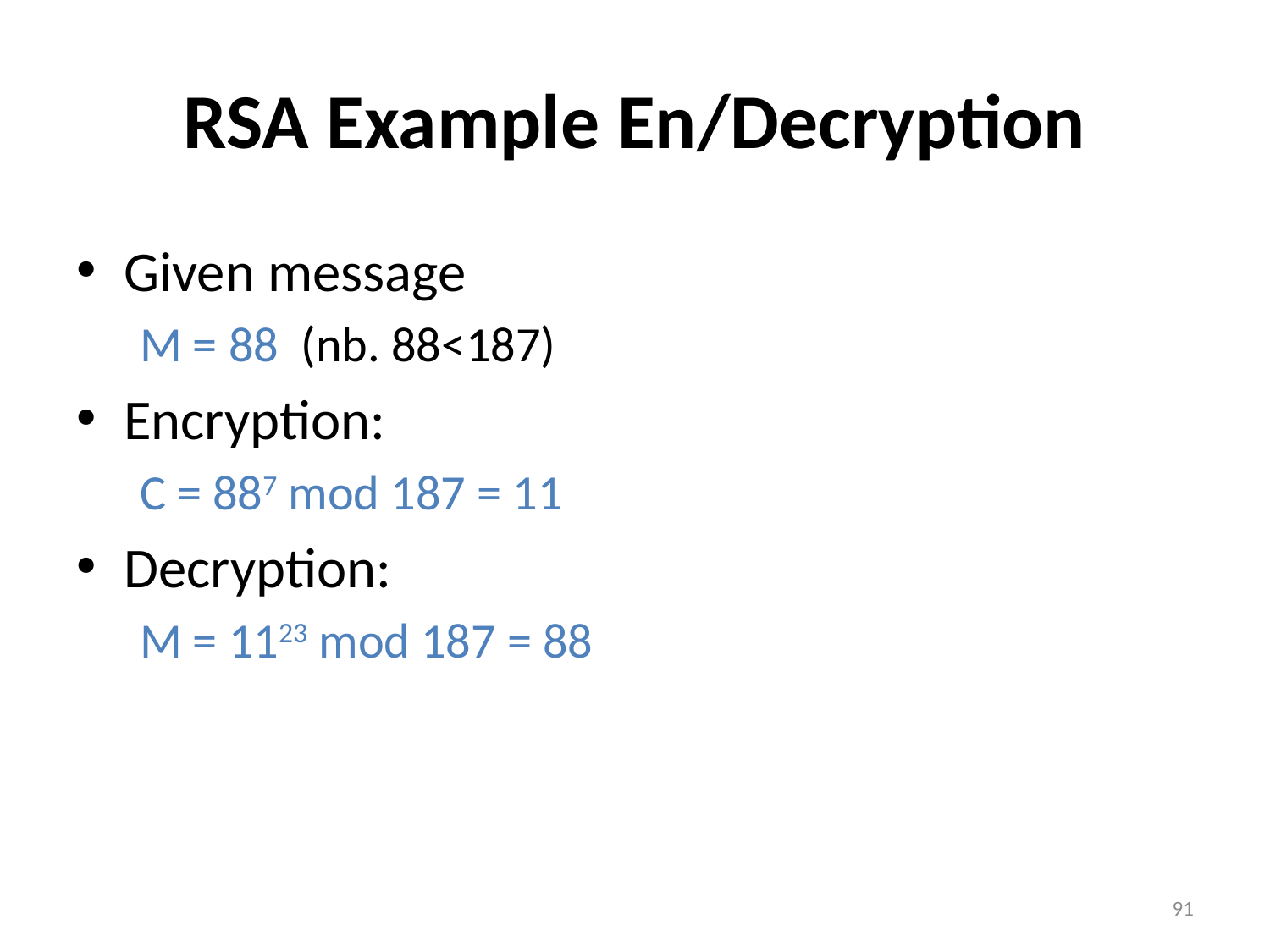

# RSA Example En/Decryption
Given message
M = 88  (nb. 88<187)
Encryption:
C = 887 mod 187 = 11
Decryption:
M = 1123 mod 187 = 88

91